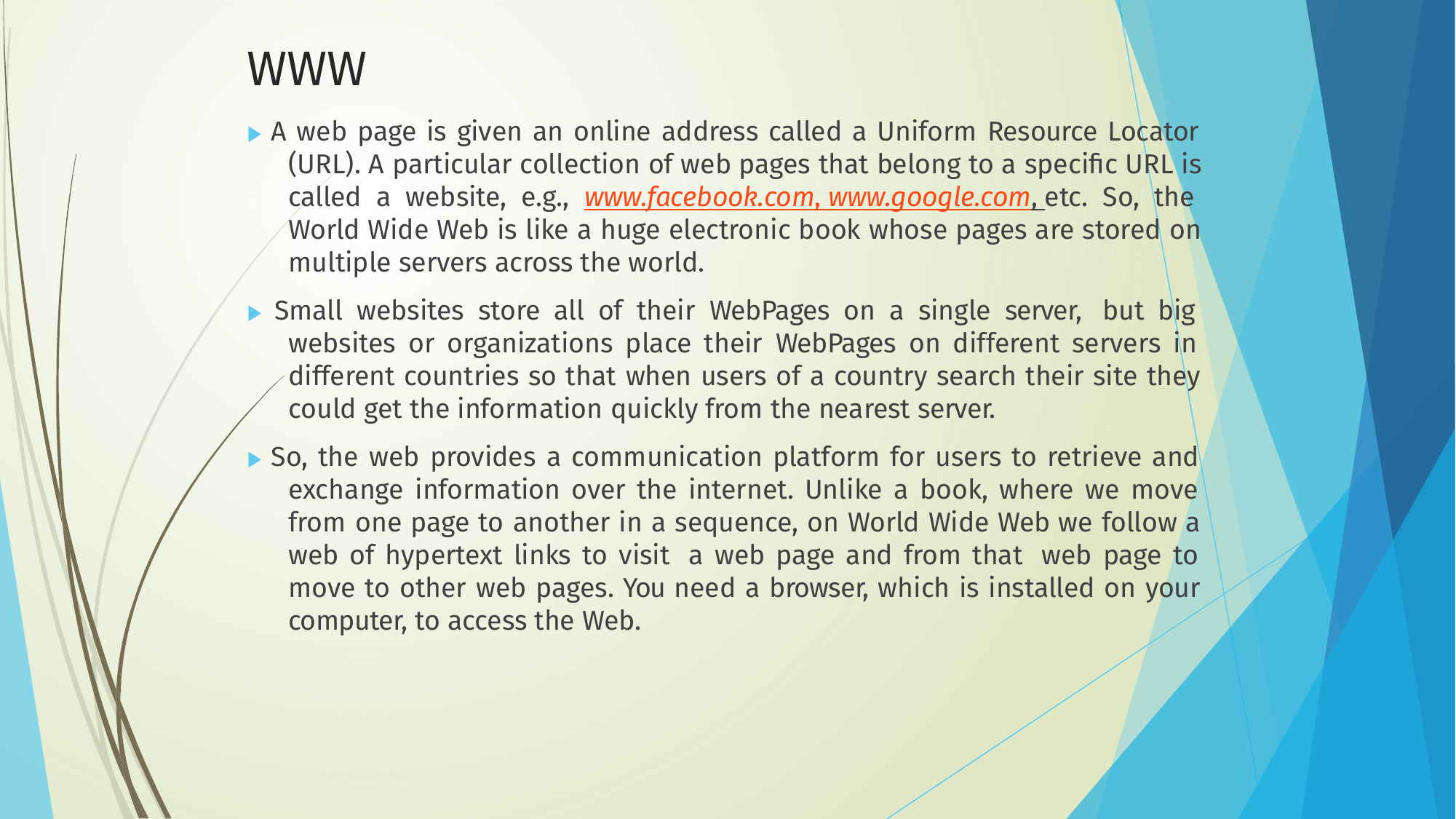

# WWW
▶ A web page is given an online address called a Uniform Resource Locator  (URL). A particular collection of web pages that belong to a specific URL is  called a website, e.g., www.facebook.com, www.google.com, etc. So, the  World Wide Web is like a huge electronic book whose pages are stored on  multiple servers across the world.
▶ Small websites store all of their WebPages on a single server, but big  websites or organizations place their WebPages on different servers in  different countries so that when users of a country search their site they  could get the information quickly from the nearest server.
▶ So, the web provides a communication platform for users to retrieve and  exchange information over the internet. Unlike a book, where we move  from one page to another in a sequence, on World Wide Web we follow a  web of hypertext links to visit a web page and from that web page to  move to other web pages. You need a browser, which is installed on your  computer, to access the Web.